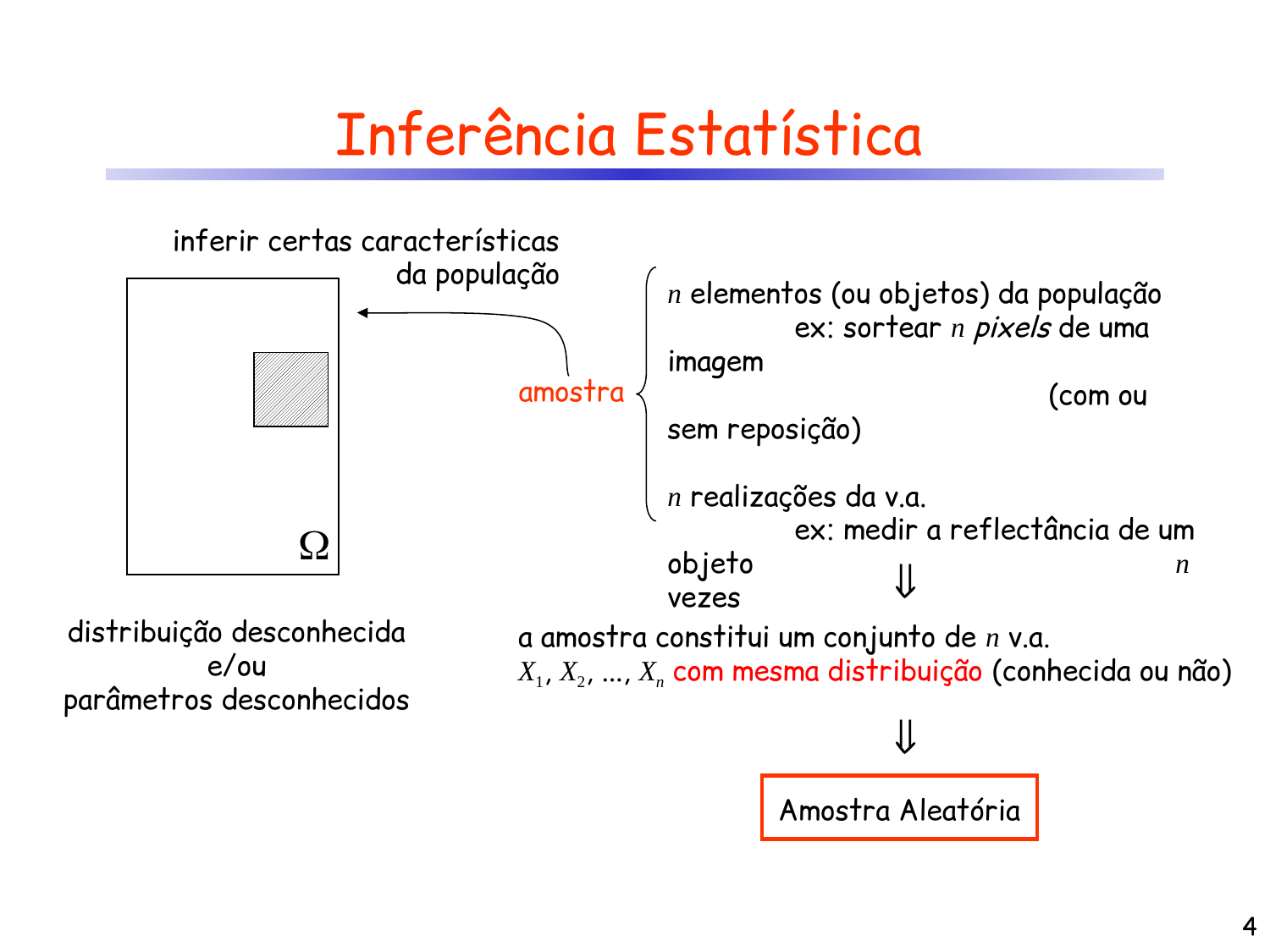

# Inferência Estatística
inferir certas características da população

n elementos (ou objetos) da população
	ex: sortear n pixels de uma imagem
			(com ou sem reposição)

n realizações da v.a.
	ex: medir a reflectância de um objeto 				n vezes

Ω

amostra
⇓
distribuição desconhecida
e/ou
parâmetros desconhecidos
a amostra constitui um conjunto de n v.a.
X1, X2, ..., Xn com mesma distribuição (conhecida ou não)
⇓

Amostra Aleatória
4